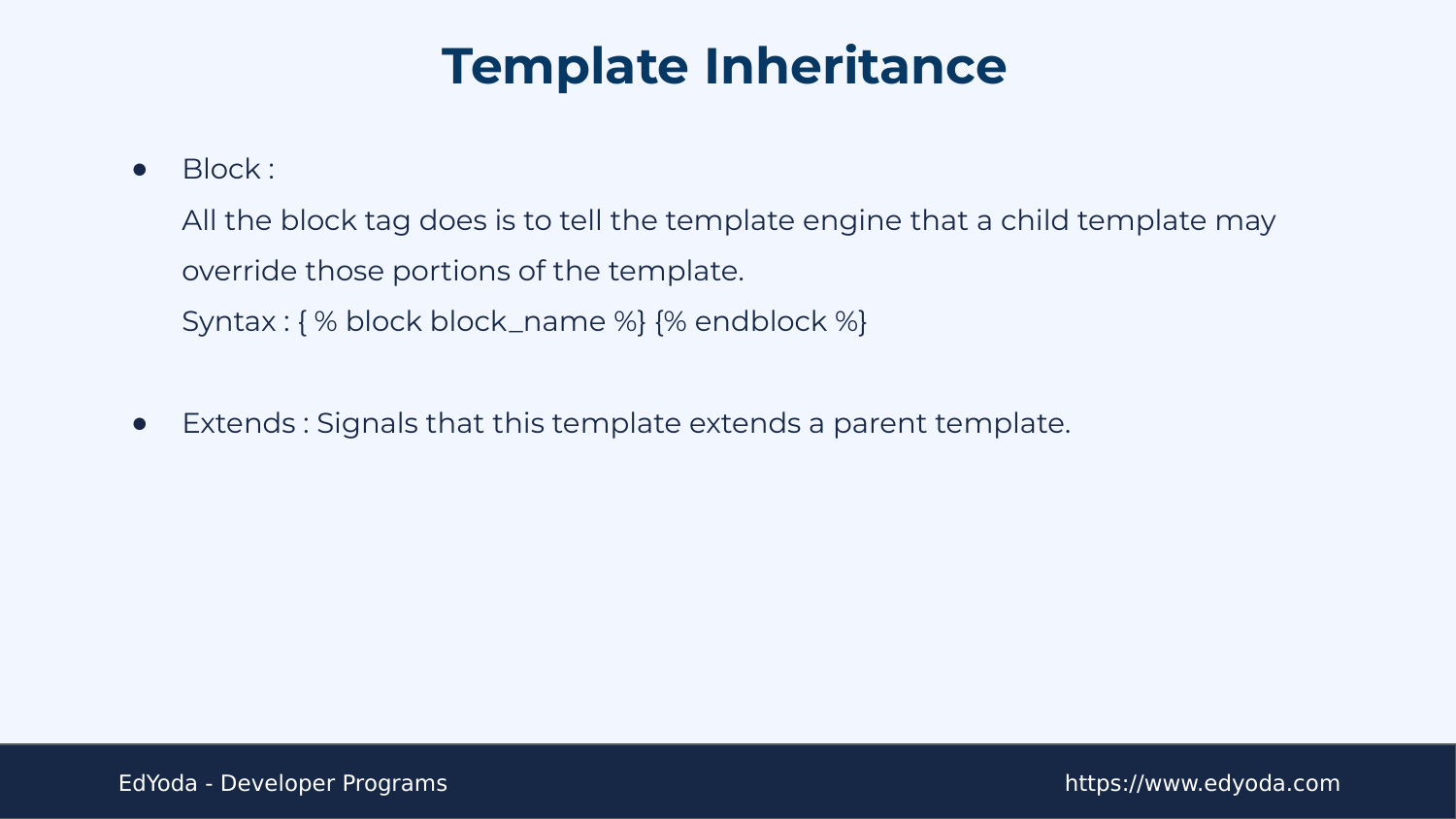

# Template Inheritance
Block :
All the block tag does is to tell the template engine that a child template may override those portions of the template.
Syntax : { % block block_name %} {% endblock %}

Extends : Signals that this template extends a parent template.

EdYoda - Developer Programs
https://www.edyoda.com